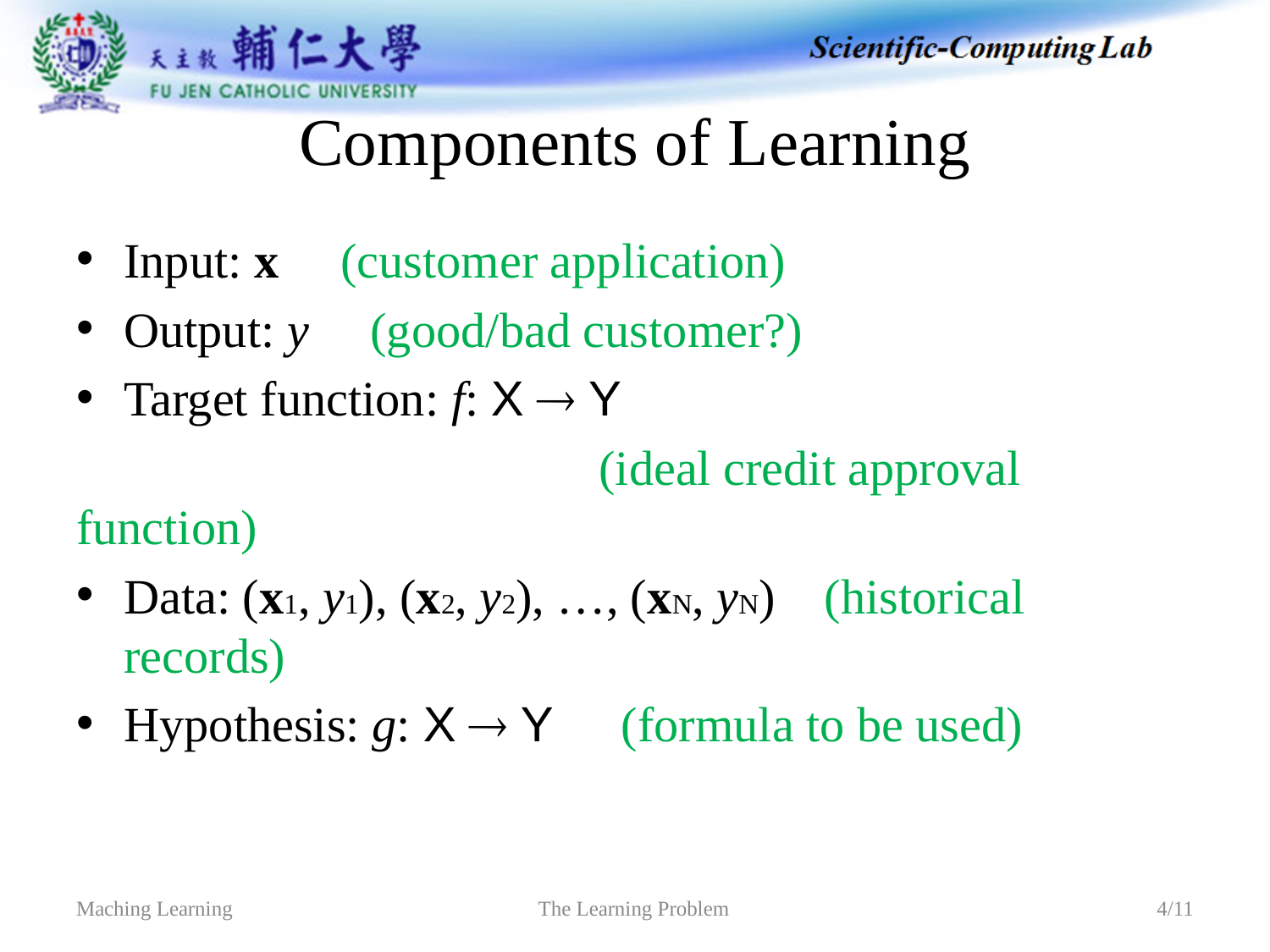

# Components of Learning
Input: x     (customer application)
Output: y     (good/bad customer?)
Target function: f: X → Y
                                      (ideal credit approval function)
Data: (x1, y1), (x2, y2), …, (xN, yN)    (historical records)
Hypothesis: g: X → Y     (formula to be used)

The Learning Problem
Maching Learning
4/11